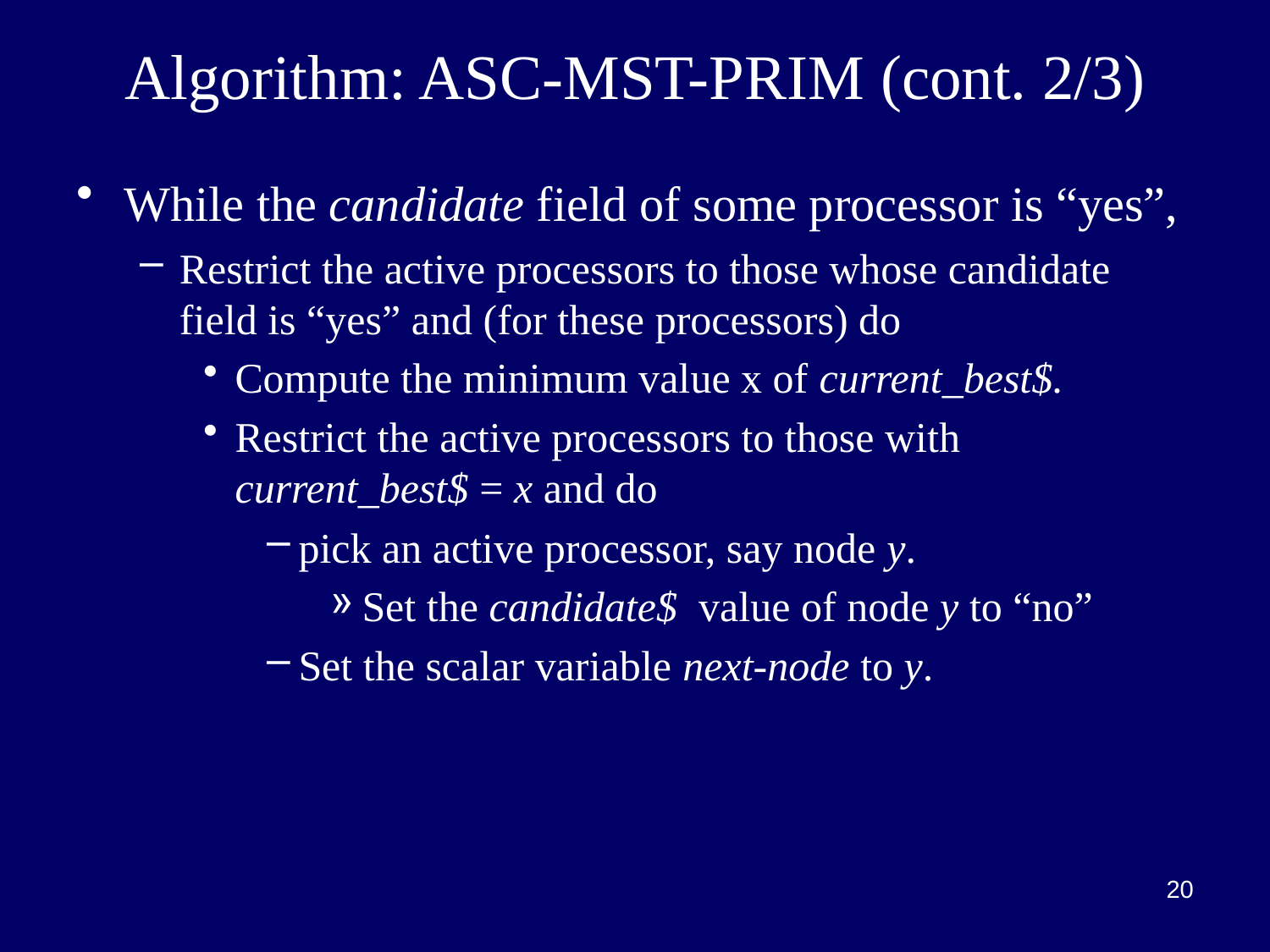

# Algorithm: ASC-MST-PRIM (cont. 2/3)
While the candidate field of some processor is “yes”,
Restrict the active processors to those whose candidate field is “yes” and (for these processors) do
Compute the minimum value x of current_best$.
Restrict the active processors to those with current_best$ = x and do
pick an active processor, say node y.
Set the candidate$  value of node y to “no”
Set the scalar variable next-node to y.

20